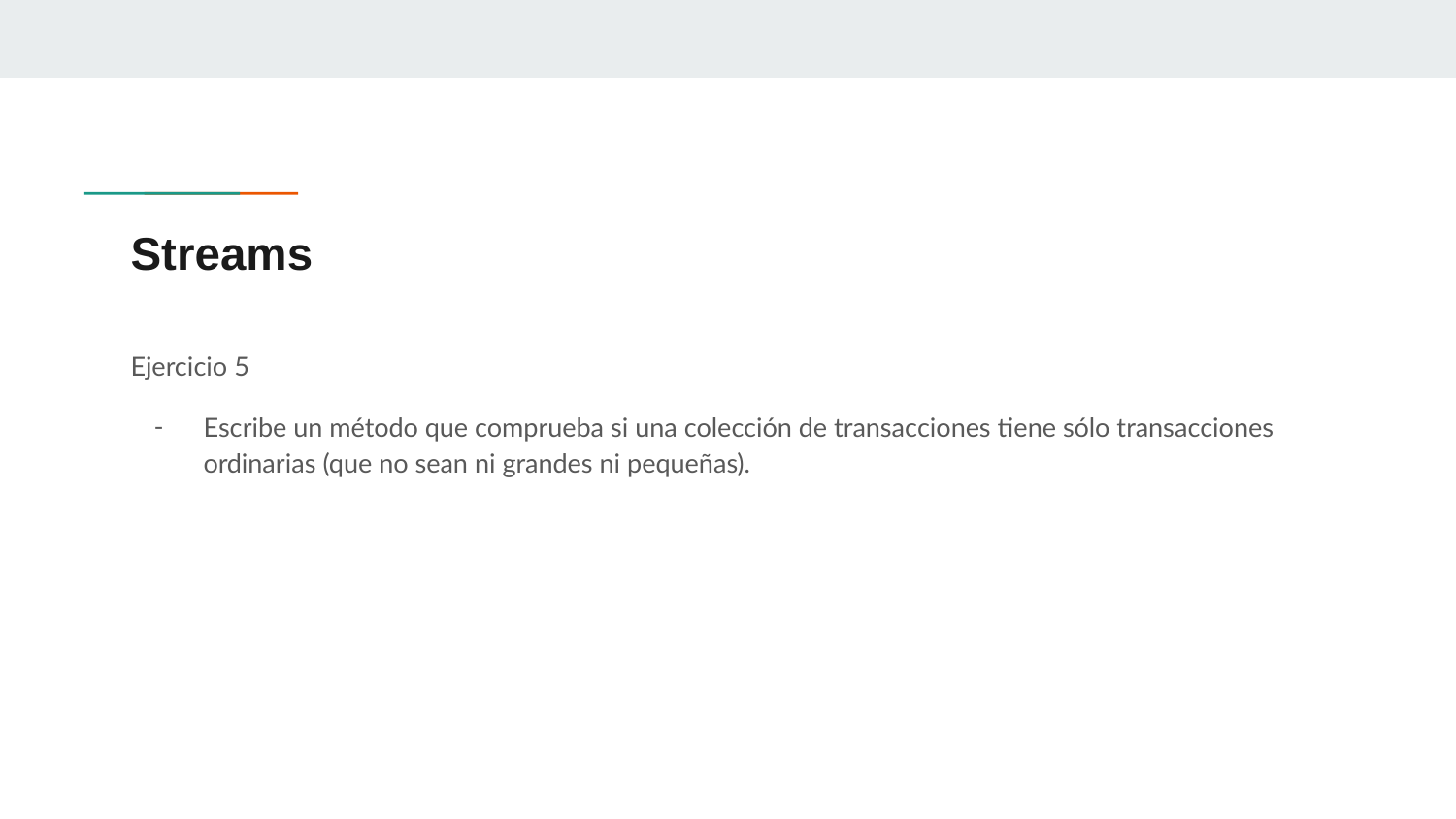

# Streams
Ejercicio 5
Escribe un método que comprueba si una colección de transacciones tiene sólo transacciones ordinarias (que no sean ni grandes ni pequeñas).